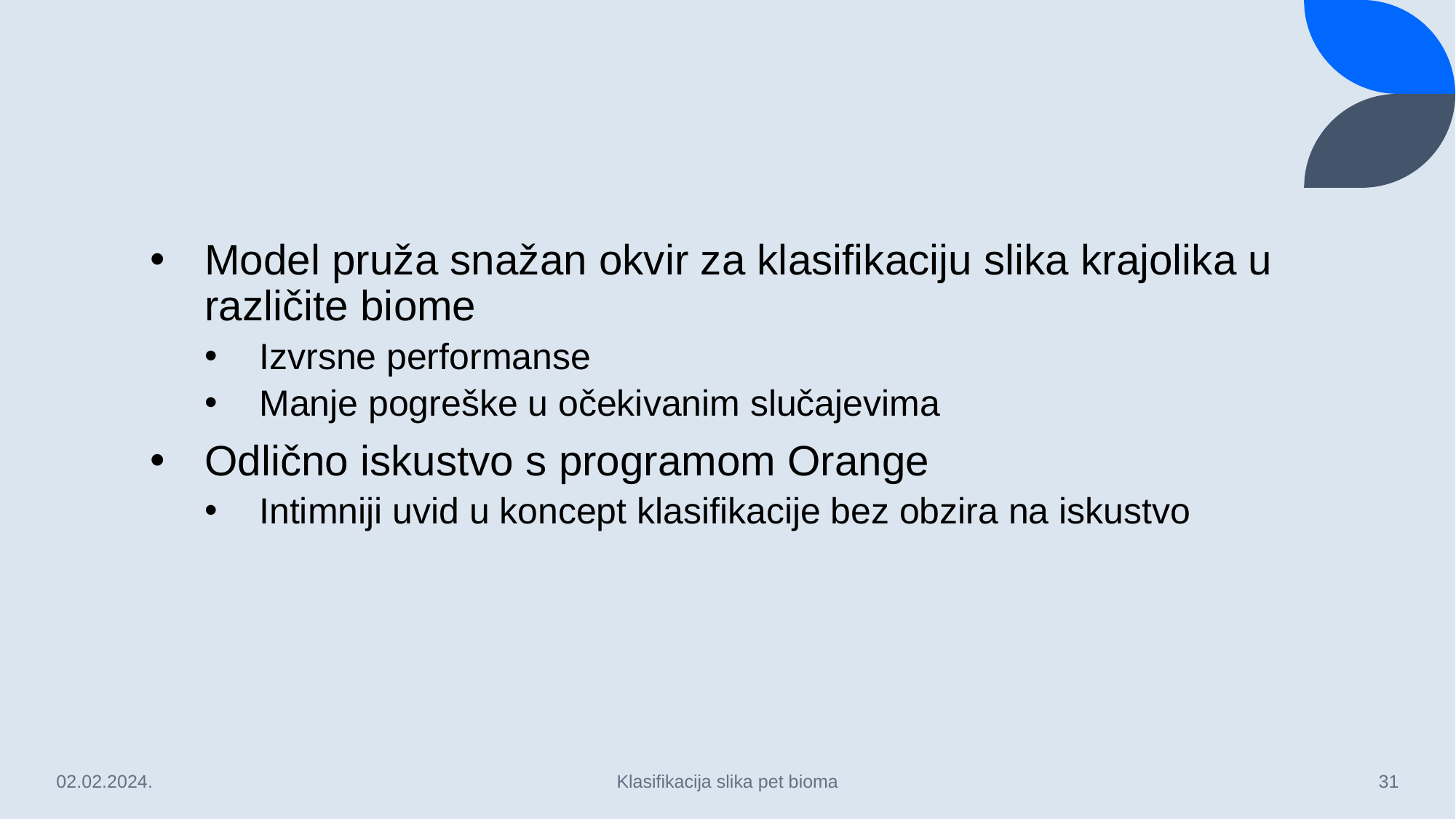

Model pruža snažan okvir za klasifikaciju slika krajolika u različite biome
Izvrsne performanse
Manje pogreške u očekivanim slučajevima
Odlično iskustvo s programom Orange
Intimniji uvid u koncept klasifikacije bez obzira na iskustvo
02.02.2024.
Klasifikacija slika pet bioma
31